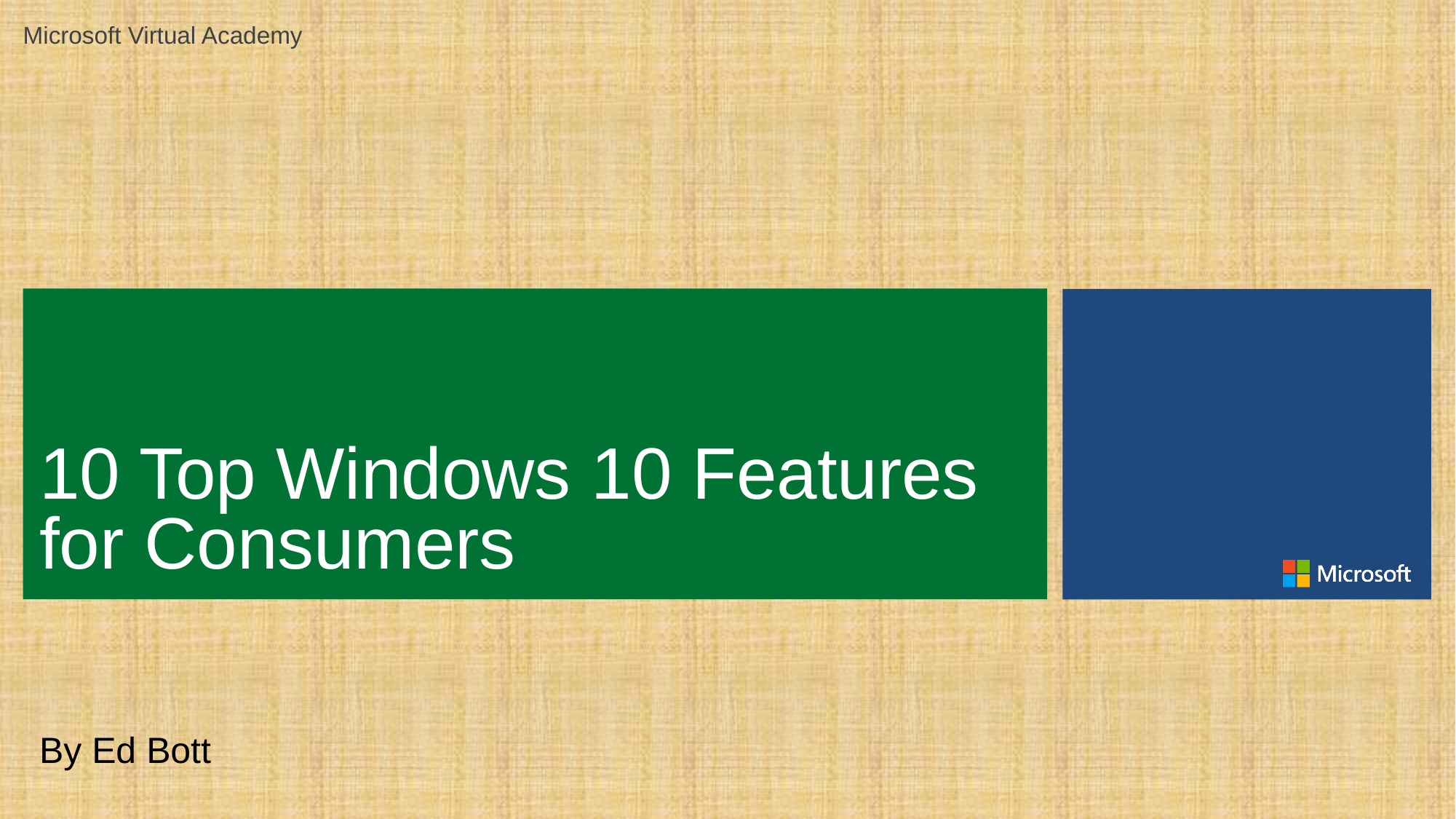

# 10 Top Windows 10 Features for Consumers
By Ed Bott